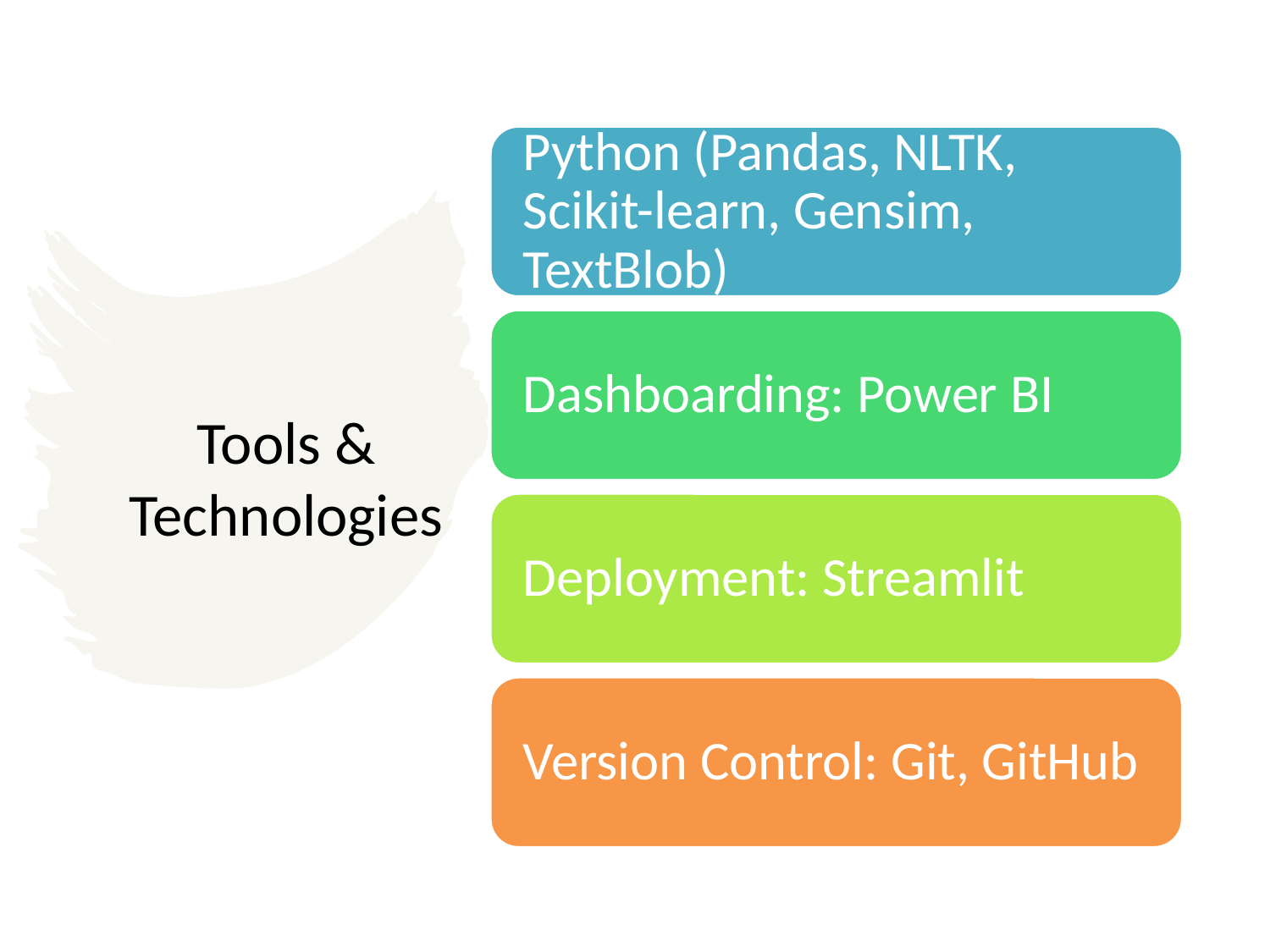

# Tools & Technologies
Python (Pandas, NLTK, Scikit-learn, Gensim, TextBlob)
Dashboarding: Power BI
Deployment: Streamlit
Version Control: Git, GitHub